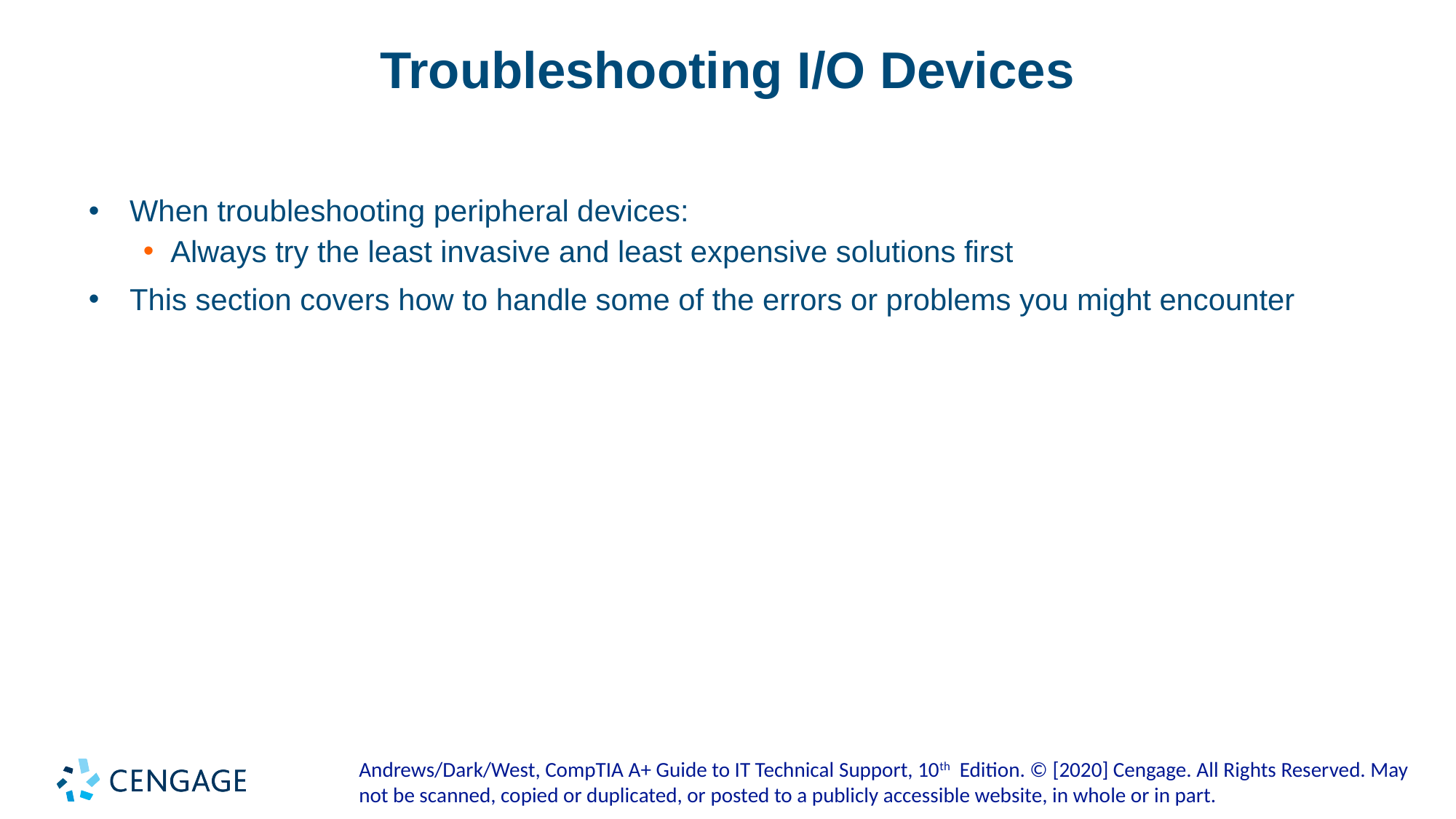

# Troubleshooting I/O Devices
When troubleshooting peripheral devices:
Always try the least invasive and least expensive solutions first
This section covers how to handle some of the errors or problems you might encounter